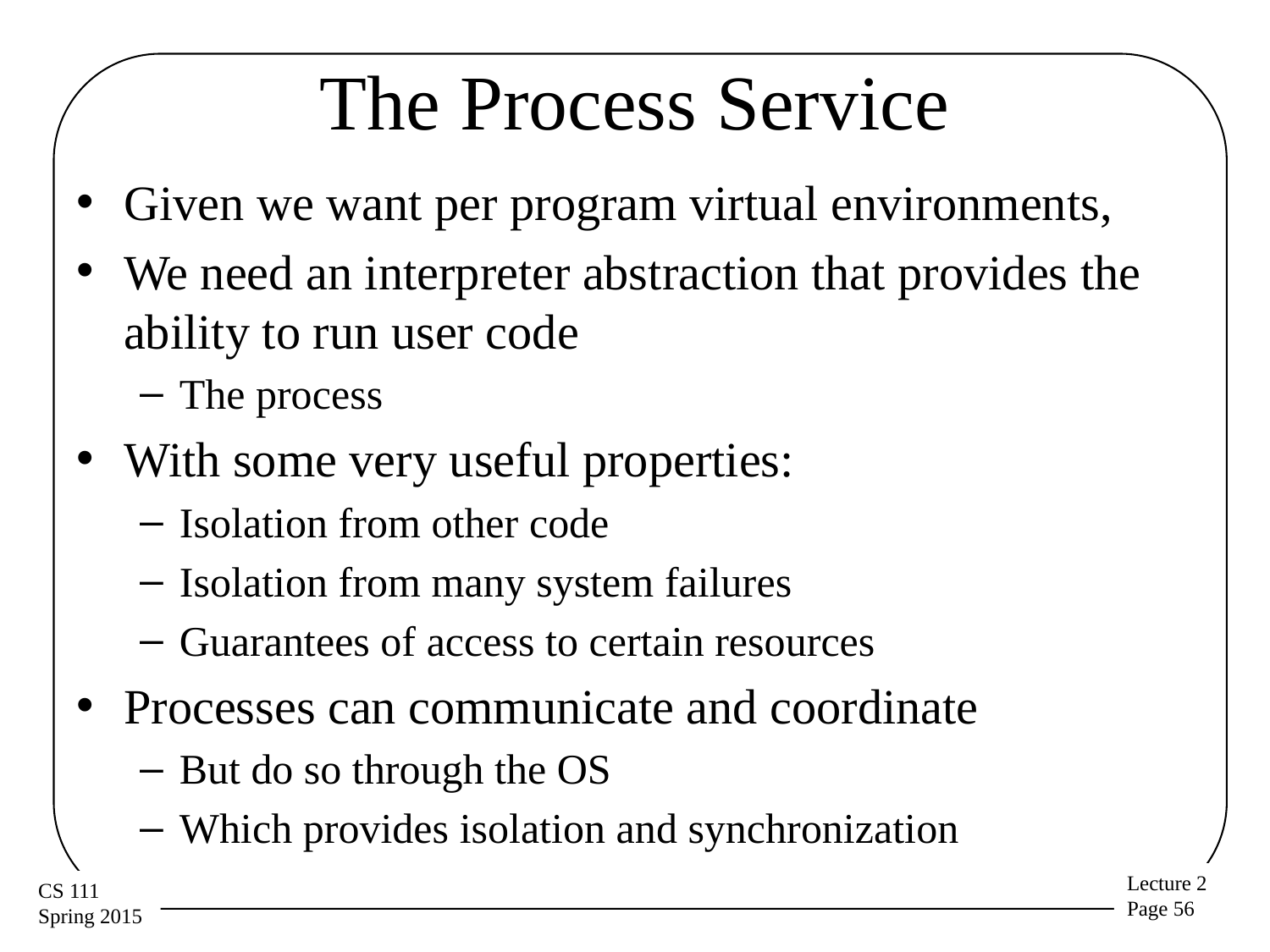

# The Process Service
Given we want per program virtual environments,
We need an interpreter abstraction that provides the ability to run user code
The process
With some very useful properties:
Isolation from other code
Isolation from many system failures
Guarantees of access to certain resources
Processes can communicate and coordinate
But do so through the OS
Which provides isolation and synchronization